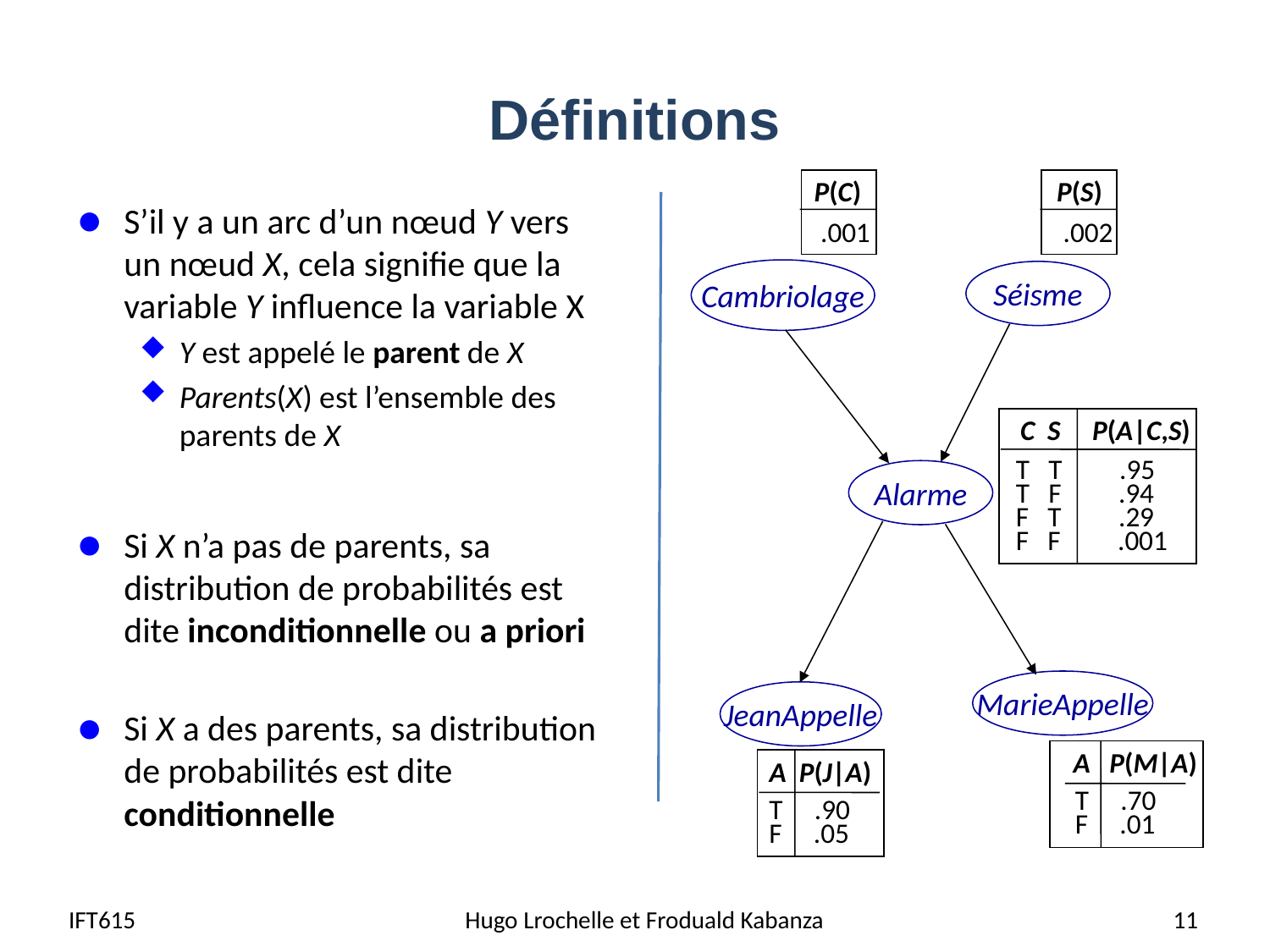

# Définitions
P(C)
 .001

P(S)
 .002

Cambriolage
Séisme

C  S     P(A|C,S)

T   T         .95
T   F         .94
F   T         .29
F   F         .001
Alarme

MarieAppelle
JeanAppelle
A   P(M|A)

T     .70
F     .01
A  P(J|A)

T     .90
F     .05

S’il y a un arc d’un nœud Y vers un nœud X, cela signifie que la variable Y influence la variable X
Y est appelé le parent de X
Parents(X) est l’ensemble des parents de X

Si X n’a pas de parents, sa distribution de probabilités est dite inconditionnelle ou a priori

Si X a des parents, sa distribution de probabilités est dite conditionnelle
IFT615
 Hugo Lrochelle et Froduald Kabanza
11